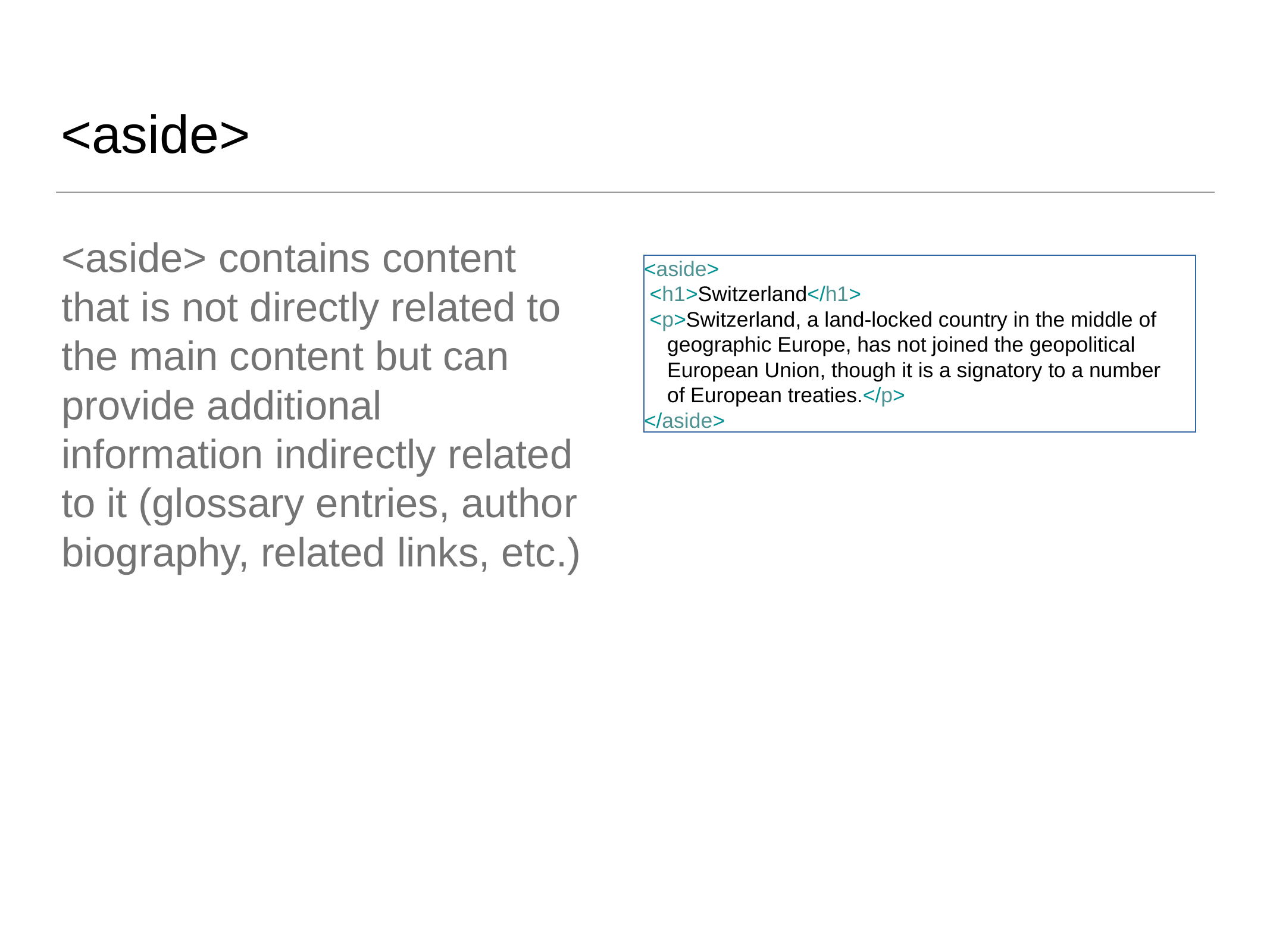

# <aside>
<aside> contains content that is not directly related to the main content but can provide additional information indirectly related to it (glossary entries, author biography, related links, etc.)
<aside>
 <h1>Switzerland</h1>
 <p>Switzerland, a land-locked country in the middle of
    geographic Europe, has not joined the geopolitical
    European Union, though it is a signatory to a number
    of European treaties.</p>
</aside>